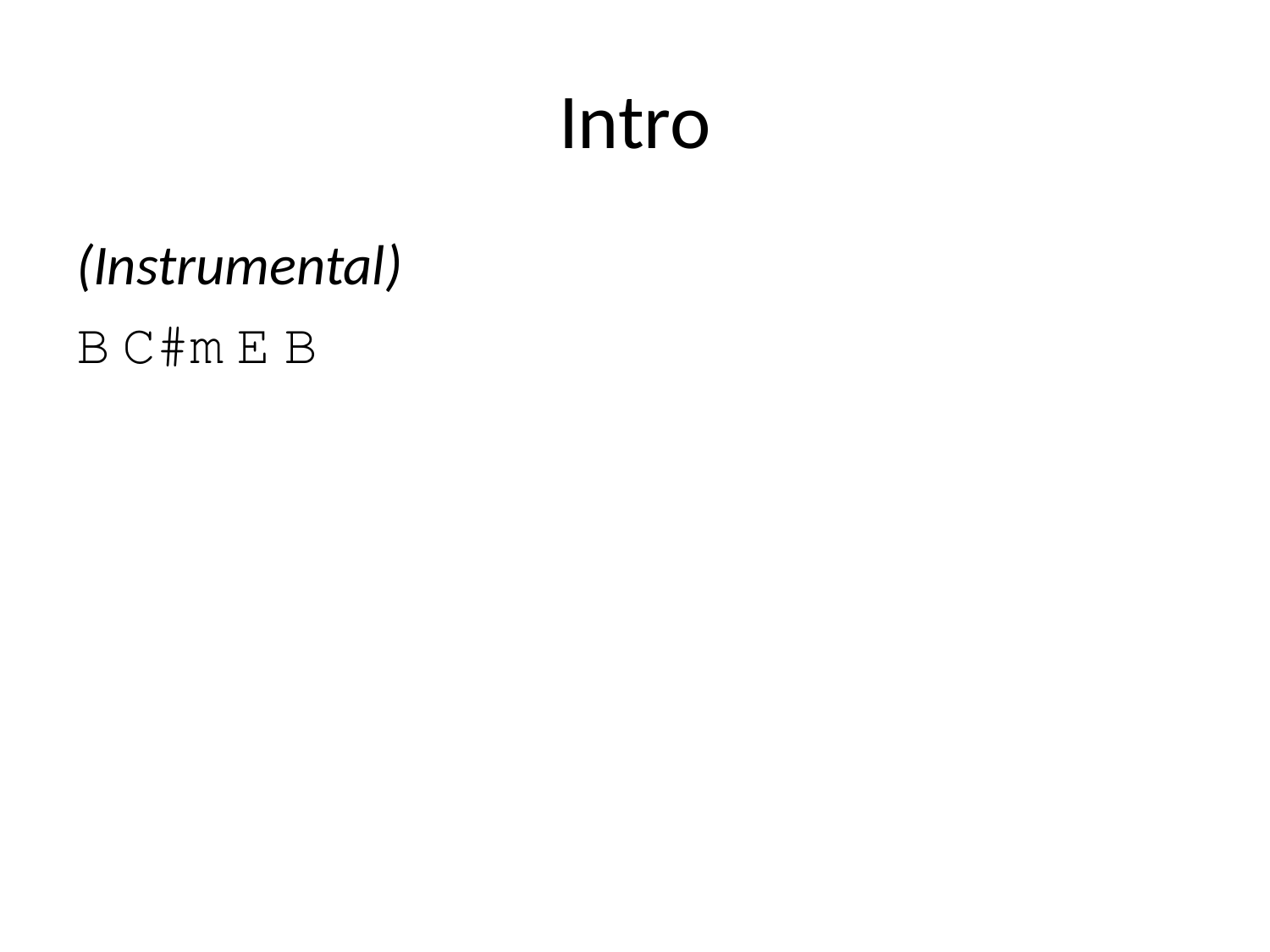

# Intro
(Instrumental)
B C#m E B